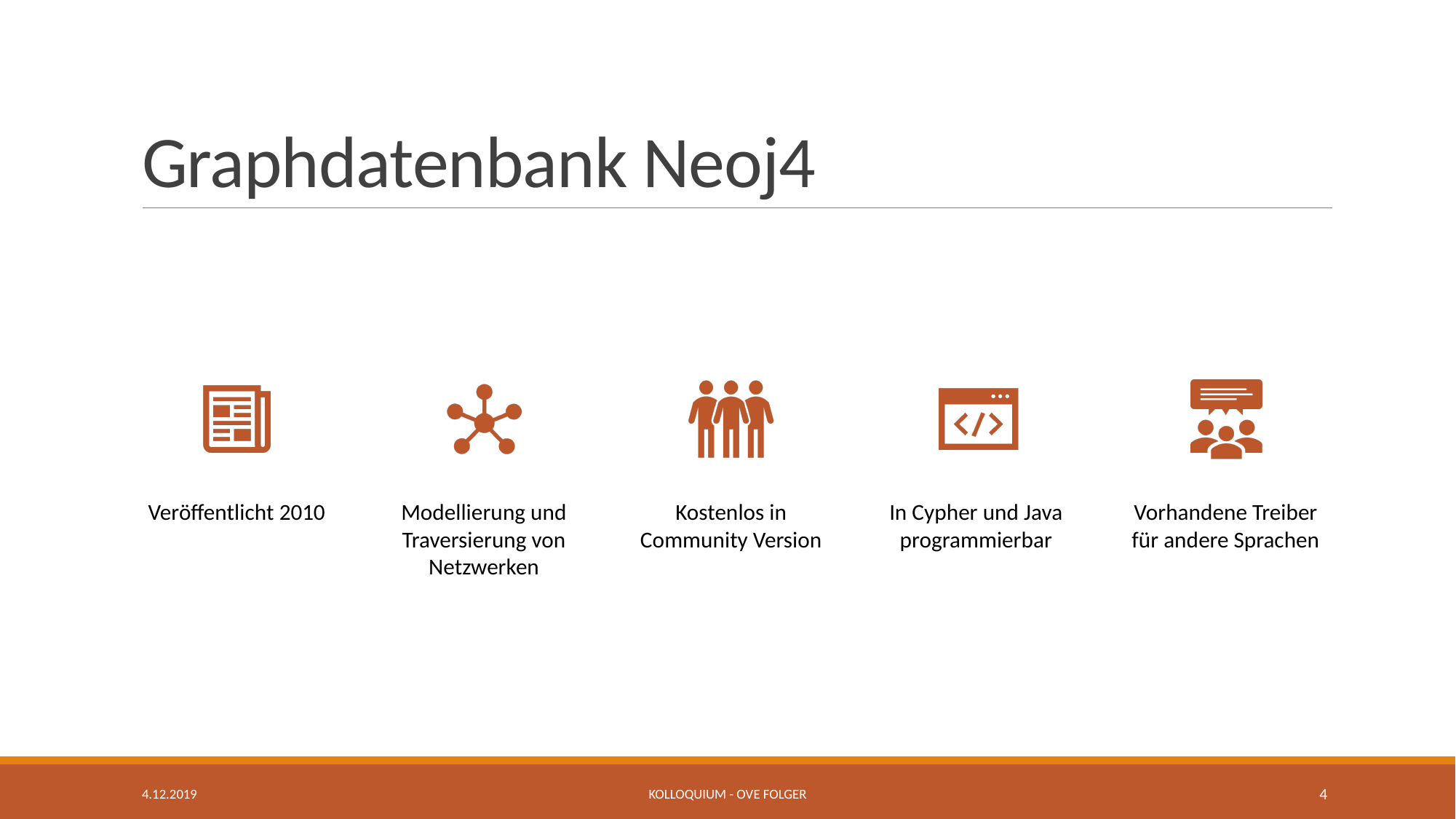

# Graphdatenbank Neoj4
Veröffentlicht 2010
Modellierung und Traversierung von Netzwerken
Kostenlos in Community Version
In Cypher und Java programmierbar
Vorhandene Treiber für andere Sprachen
4.12.2019
Kolloquium - Ove Folger
4